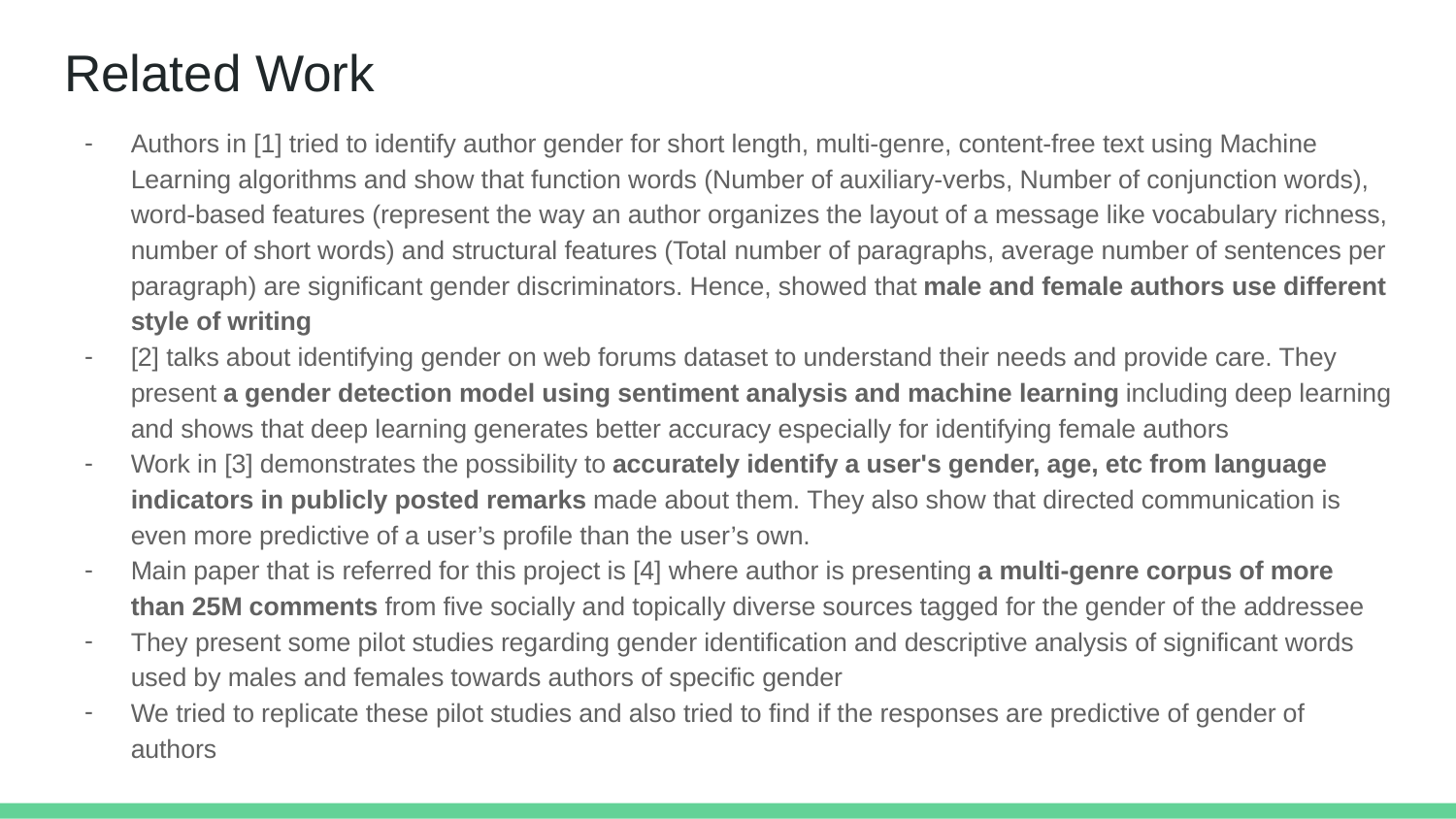

# Related Work
Authors in [1] tried to identify author gender for short length, multi-genre, content-free text using Machine Learning algorithms and show that function words (Number of auxiliary-verbs, Number of conjunction words), word-based features (represent the way an author organizes the layout of a message like vocabulary richness, number of short words) and structural features (Total number of paragraphs, average number of sentences per paragraph) are significant gender discriminators. Hence, showed that male and female authors use different style of writing
[2] talks about identifying gender on web forums dataset to understand their needs and provide care. They present a gender detection model using sentiment analysis and machine learning including deep learning and shows that deep learning generates better accuracy especially for identifying female authors
Work in [3] demonstrates the possibility to accurately identify a user's gender, age, etc from language indicators in publicly posted remarks made about them. They also show that directed communication is even more predictive of a user’s profile than the user’s own.
Main paper that is referred for this project is [4] where author is presenting a multi-genre corpus of more than 25M comments from five socially and topically diverse sources tagged for the gender of the addressee
They present some pilot studies regarding gender identification and descriptive analysis of significant words used by males and females towards authors of specific gender
We tried to replicate these pilot studies and also tried to find if the responses are predictive of gender of authors